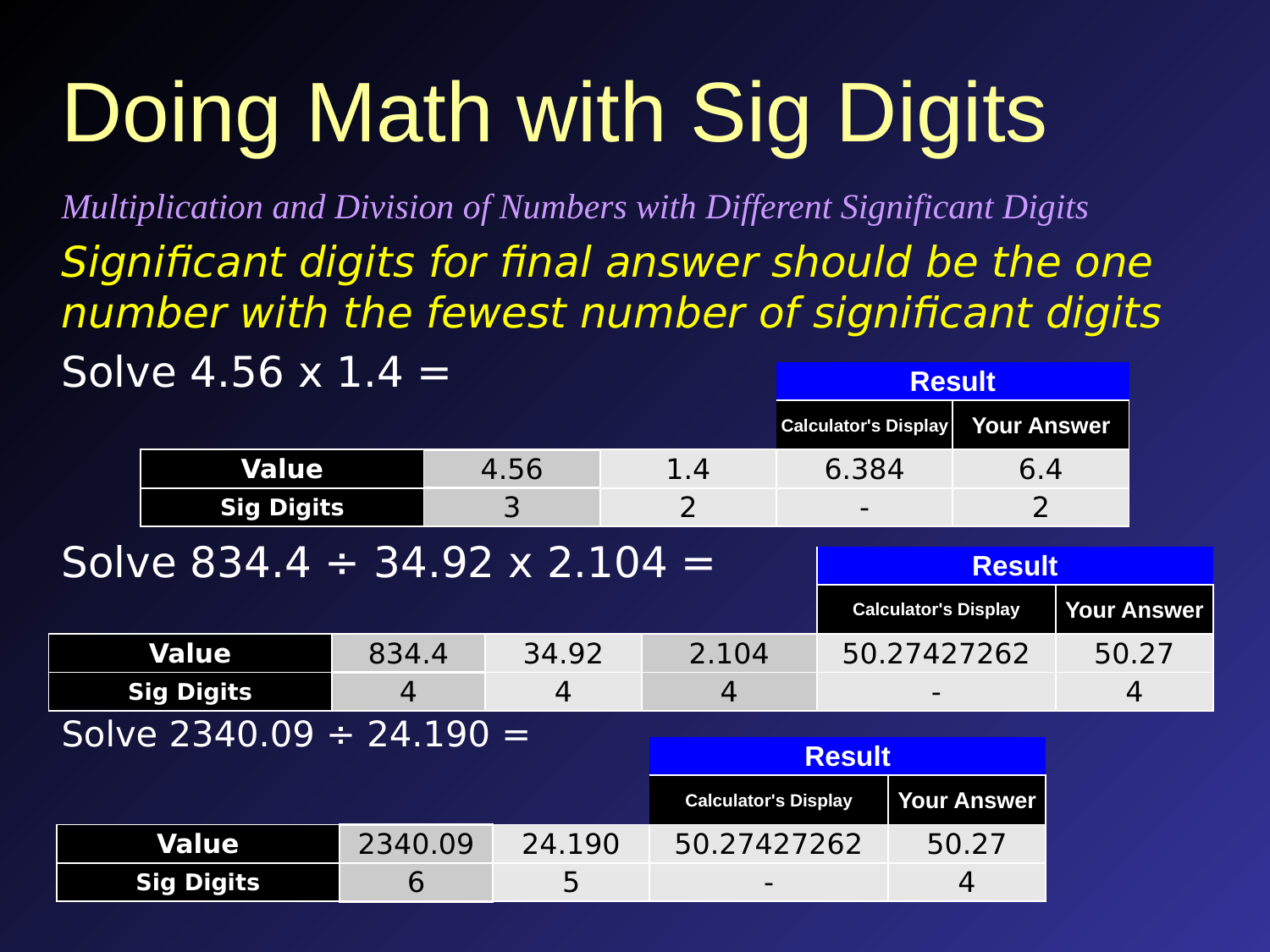

# Doing Math with Sig Digits
Multiplication and Division of Numbers with Different Significant Digits
Significant digits for final answer should be the one number with the fewest number of significant digits
Solve 4.56 x 1.4 =

Solve 834.4 ÷ 34.92 x 2.104 =

Solve 2340.09 ÷ 24.190 =

|  |  |  | Result |  |
| --- | --- | --- | --- | --- |
|  |  |  | Calculator's Display | Your Answer |
| Value | 4.56 | 1.4 | 6.384 | 6.4 |
| Sig Digits | 3 | 2 | - | 2 |
|  |  |  |  | Result |  |
| --- | --- | --- | --- | --- | --- |
|  |  |  |  | Calculator's Display | Your Answer |
| Value | 834.4 | 34.92 | 2.104 | 50.27427262 | 50.27 |
| Sig Digits | 4 | 4 | 4 | - | 4 |
|  |  |  | Result |  |
| --- | --- | --- | --- | --- |
|  |  |  | Calculator's Display | Your Answer |
| Value | 2340.09 | 24.190 | 50.27427262 | 50.27 |
| Sig Digits | 6 | 5 | - | 4 |